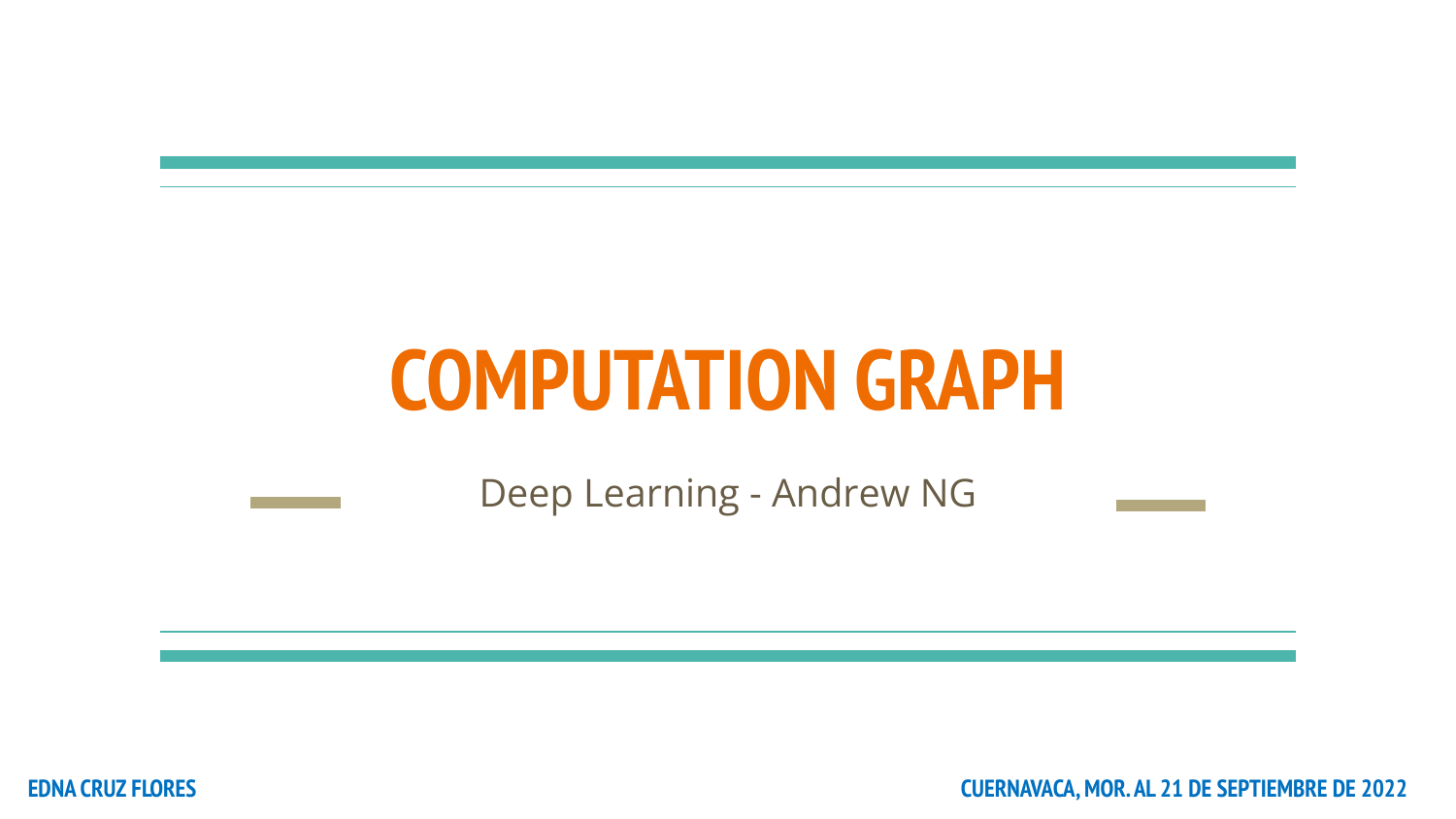

# COMPUTATION GRAPH
Deep Learning - Andrew NG
EDNA CRUZ FLORES
CUERNAVACA, MOR. AL 21 DE SEPTIEMBRE DE 2022